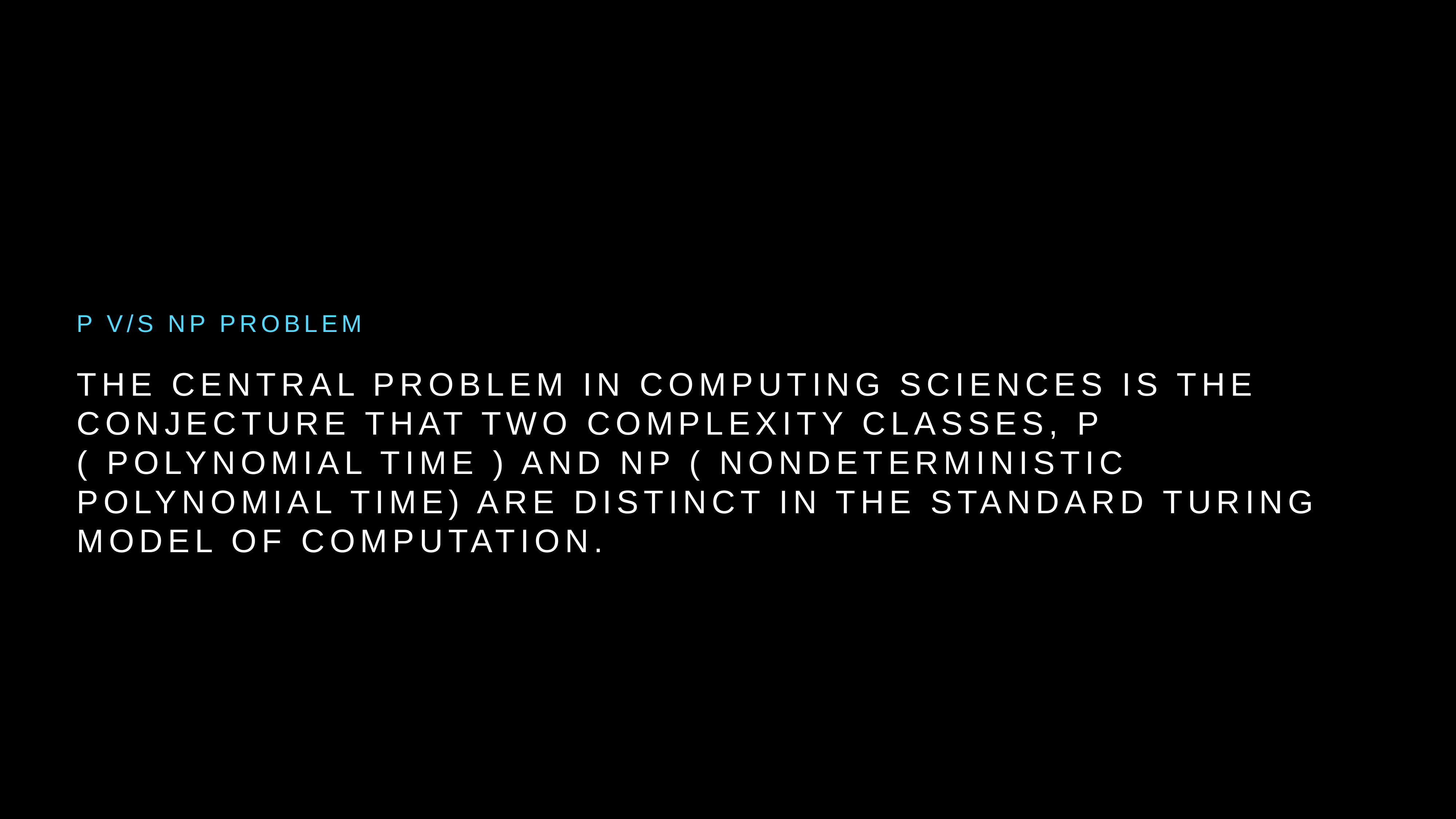

P V/S NP Problem
# The central problem in computing sciences is the conjecture that two complexity classes, P ( Polynomial Time ) and NP ( Nondeterministic polynomial time) are distinct in the standard Turing model of computation.